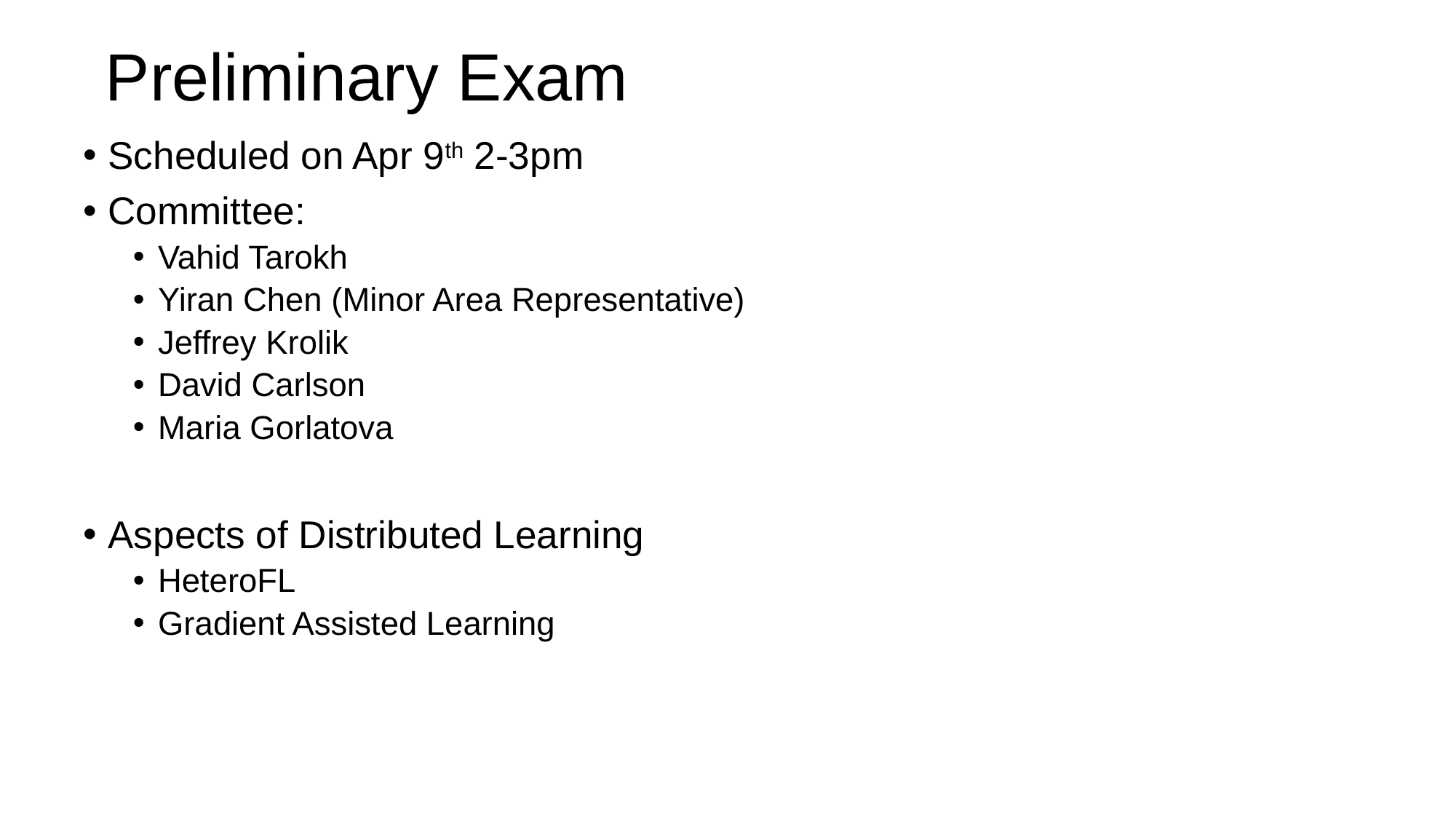

# Preliminary Exam
Scheduled on Apr 9th 2-3pm
Committee:
Vahid Tarokh
Yiran Chen (Minor Area Representative)
Jeffrey Krolik
David Carlson
Maria Gorlatova

Aspects of Distributed Learning
HeteroFL
Gradient Assisted Learning